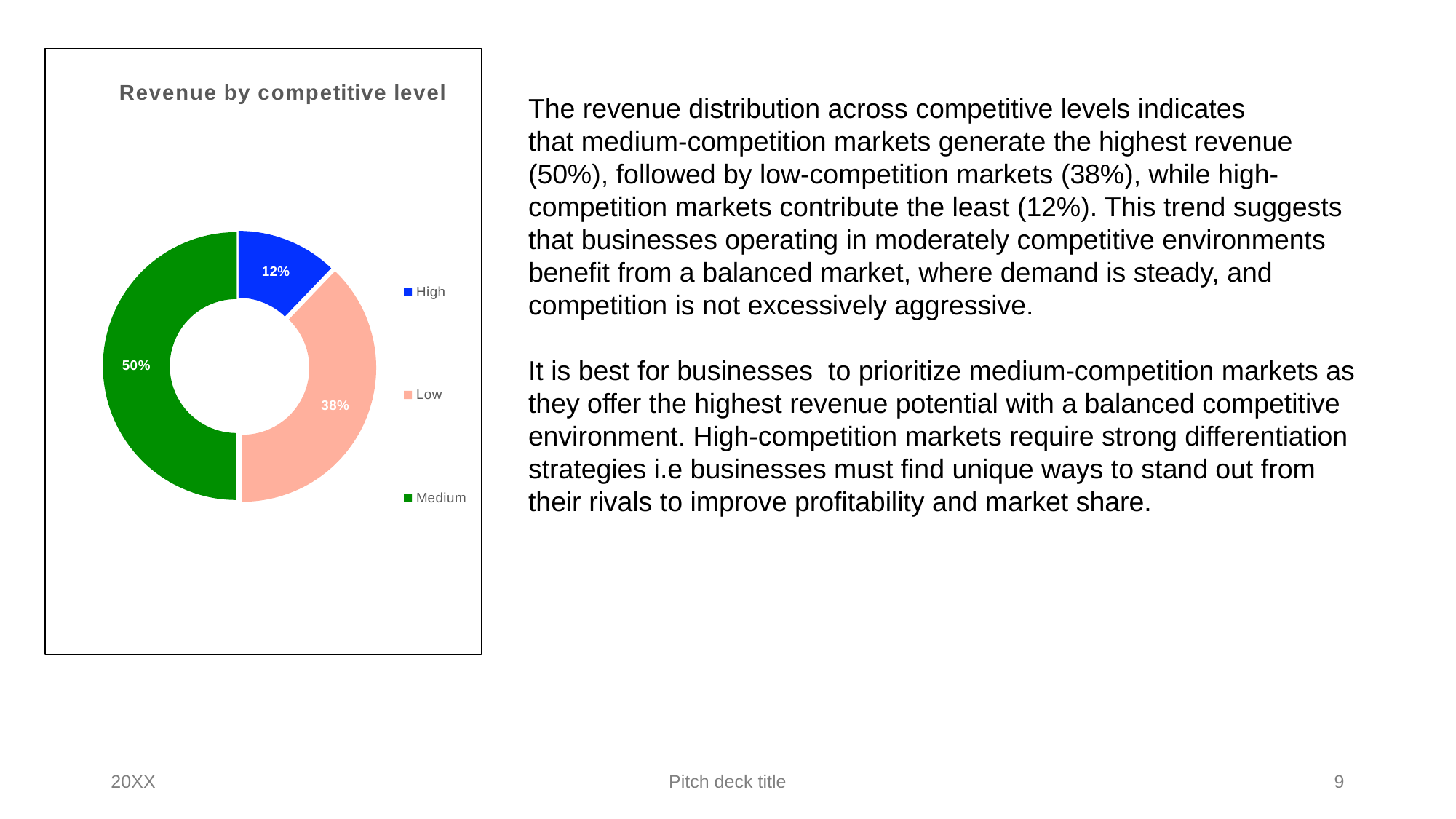

### Chart: Revenue by competitive level

| Category | Total |
|---|---|
| High | 3907485.4999999865 |
| Low | 12154806.040000014 |
| Medium | 16027475.07000006 |
The revenue distribution across competitive levels indicates that medium-competition markets generate the highest revenue (50%), followed by low-competition markets (38%), while high-competition markets contribute the least (12%). This trend suggests that businesses operating in moderately competitive environments benefit from a balanced market, where demand is steady, and competition is not excessively aggressive.

It is best for businesses  to prioritize medium-competition markets as they offer the highest revenue potential with a balanced competitive environment. High-competition markets require strong differentiation strategies i.e businesses must find unique ways to stand out from their rivals to improve profitability and market share.

20XX
Pitch deck title
9